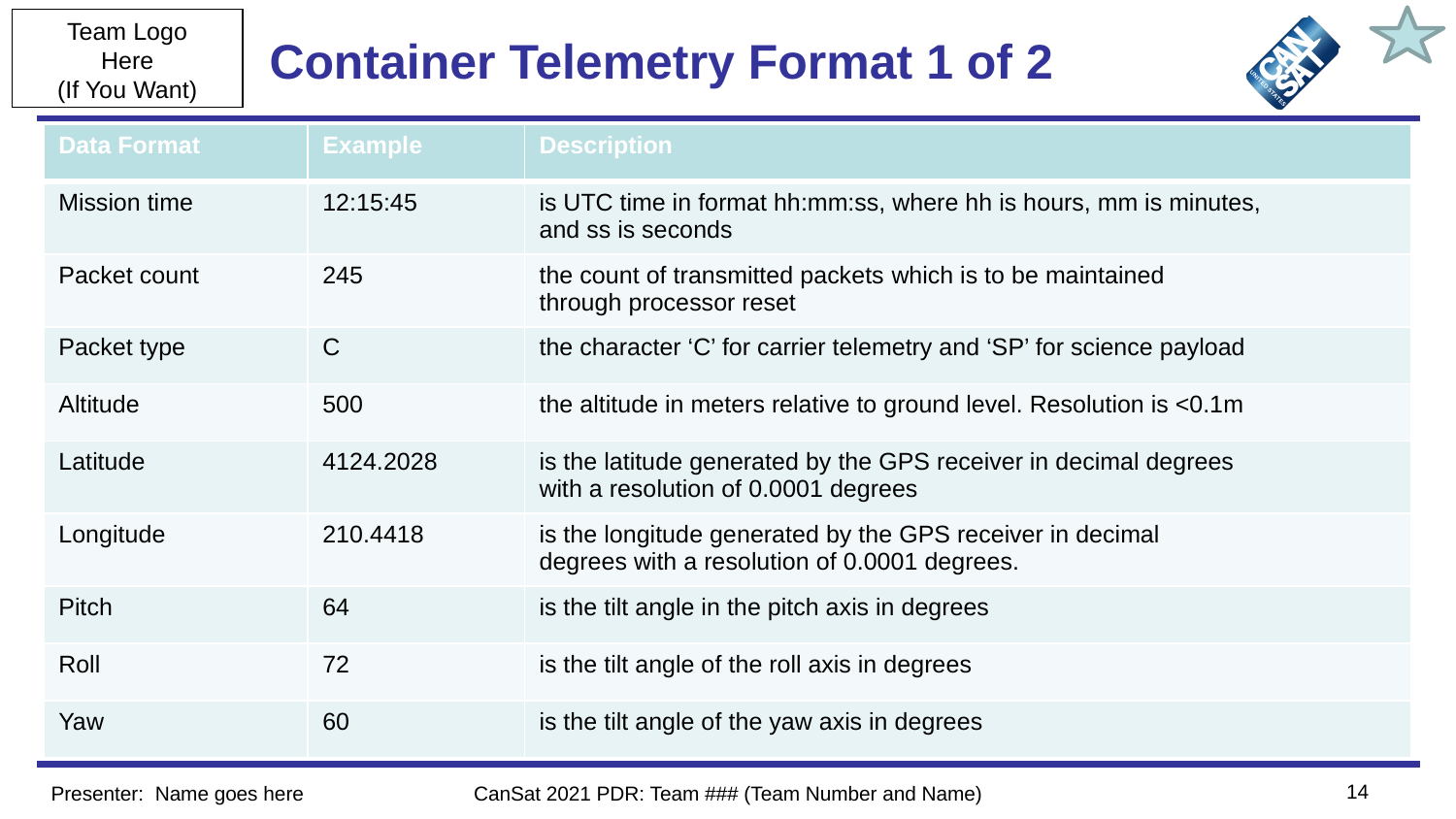

# Container Telemetry Format 1 of 2
| Data Format | Example | Description |
| --- | --- | --- |
| Mission time | 12:15:45 | is UTC time in format hh:mm:ss, where hh is hours, mm is minutes, and ss is seconds |
| Packet count | 245 | the count of transmitted packets which is to be maintained through processor reset |
| Packet type | C | the character ‘C’ for carrier telemetry and ‘SP’ for science payload |
| Altitude | 500 | the altitude in meters relative to ground level. Resolution is <0.1m |
| Latitude | 4124.2028 | is the latitude generated by the GPS receiver in decimal degrees with a resolution of 0.0001 degrees |
| Longitude | 210.4418 | is the longitude generated by the GPS receiver in decimal degrees with a resolution of 0.0001 degrees. |
| Pitch | 64 | is the tilt angle in the pitch axis in degrees |
| Roll | 72 | is the tilt angle of the roll axis in degrees |
| Yaw | 60 | is the tilt angle of the yaw axis in degrees |
14
Presenter:  Name goes here
CanSat 2021 PDR: Team ### (Team Number and Name)